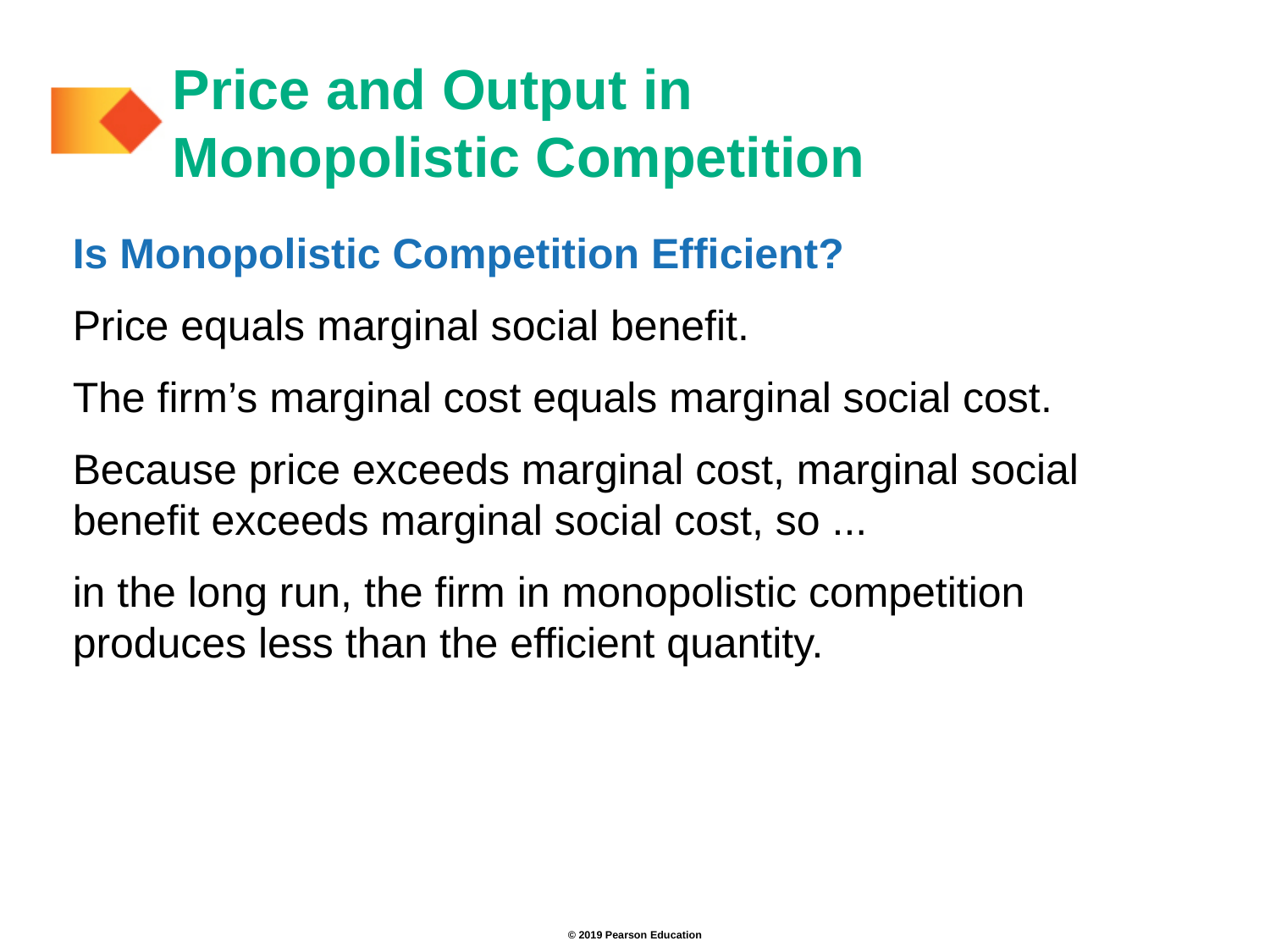

# Price and Output in Monopolistic Competition
Is Monopolistic Competition Efficient?
Price equals marginal social benefit.
The firm’s marginal cost equals marginal social cost.
Because price exceeds marginal cost, marginal social benefit exceeds marginal social cost, so ...
in the long run, the firm in monopolistic competition produces less than the efficient quantity.